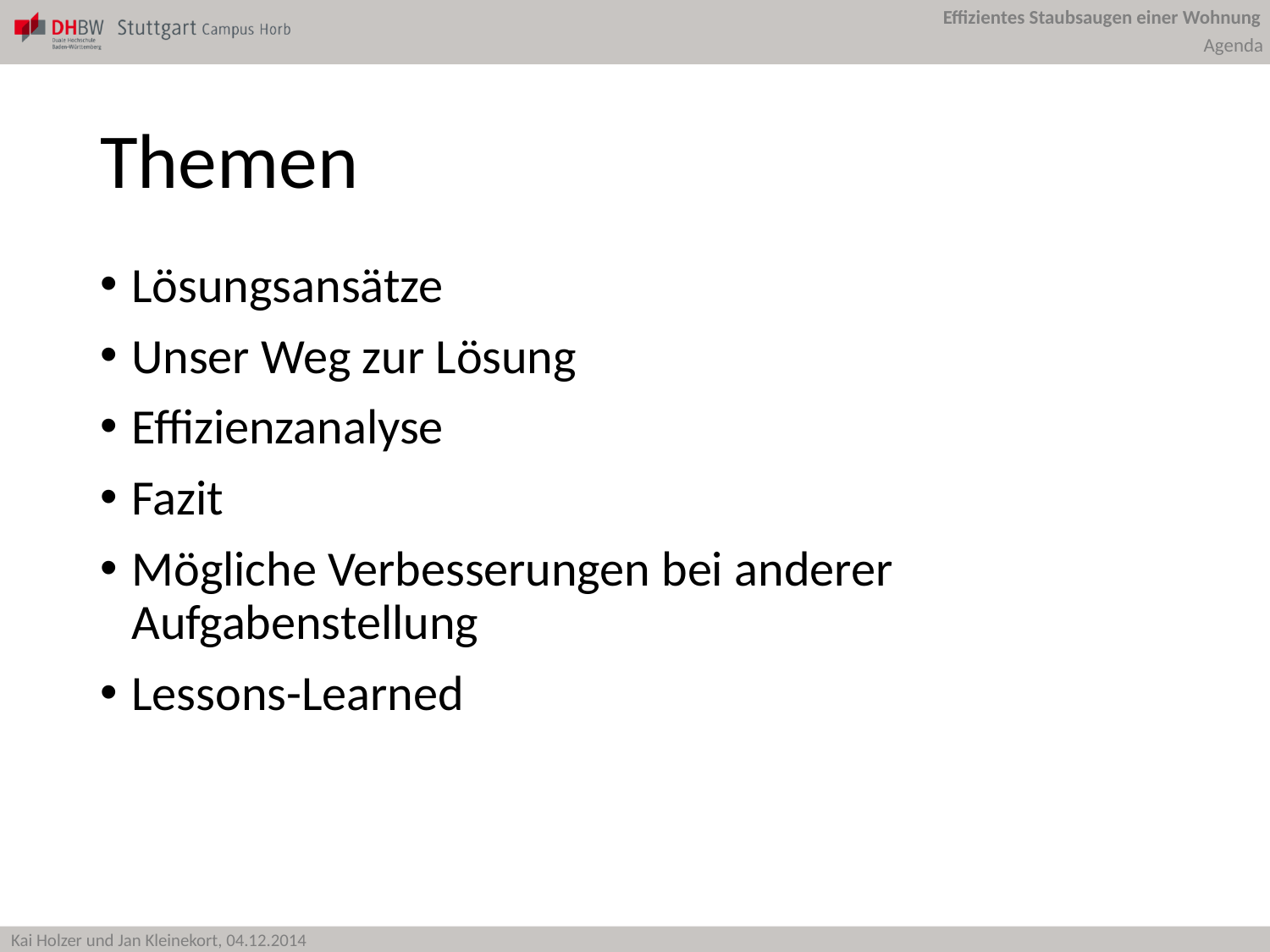

Agenda
# Themen
Lösungsansätze
Unser Weg zur Lösung
Effizienzanalyse
Fazit
Mögliche Verbesserungen bei anderer Aufgabenstellung
Lessons-Learned